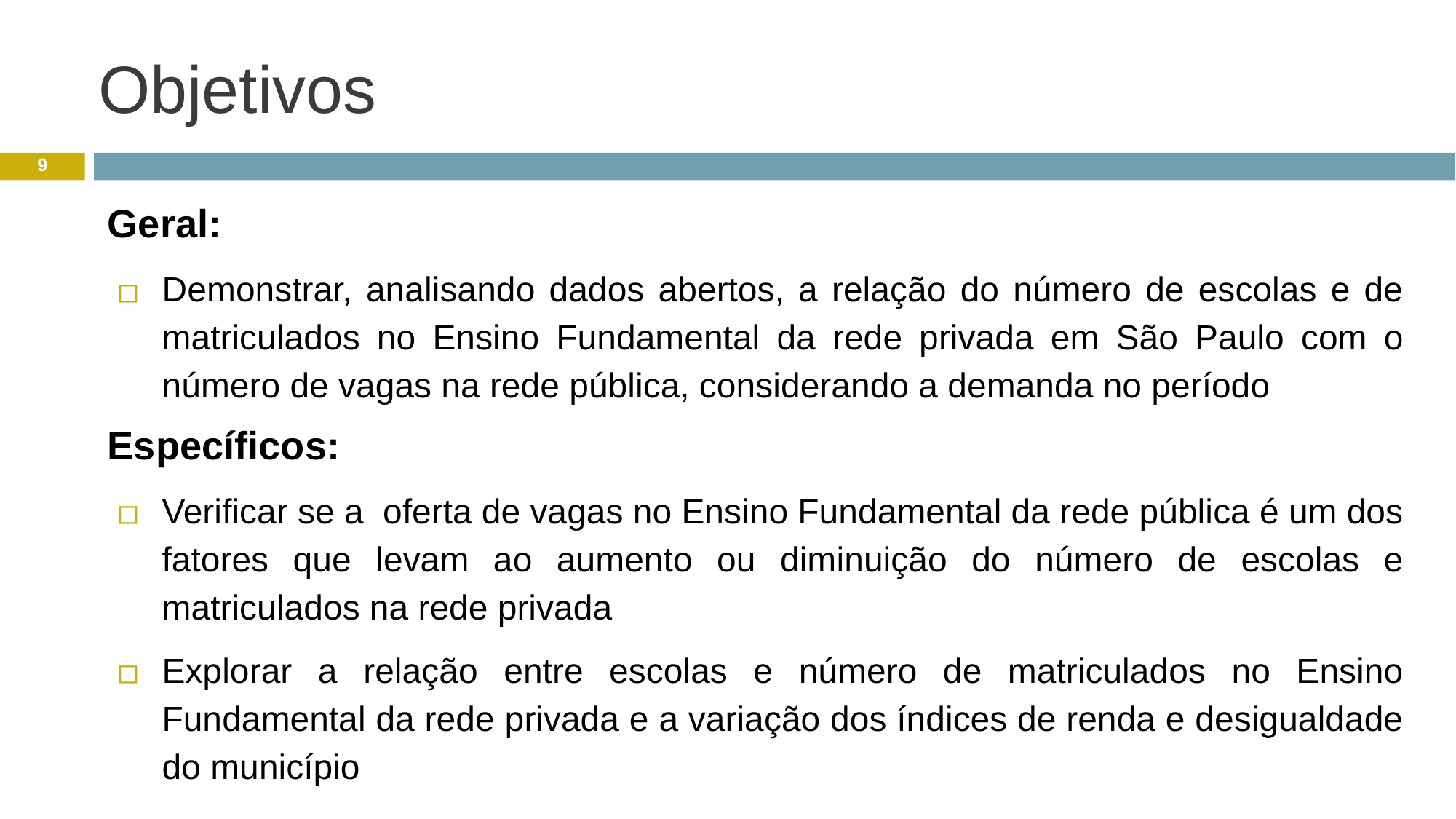

# Objetivos
9
Geral:
Demonstrar, analisando dados abertos, a relação do número de escolas e de matriculados no Ensino Fundamental da rede privada em São Paulo com o número de vagas na rede pública, considerando a demanda no período
Específicos:
Verificar se a  oferta de vagas no Ensino Fundamental da rede pública é um dos fatores que levam ao aumento ou diminuição do número de escolas e matriculados na rede privada
Explorar a relação entre escolas e número de matriculados no Ensino Fundamental da rede privada e a variação dos índices de renda e desigualdade do município